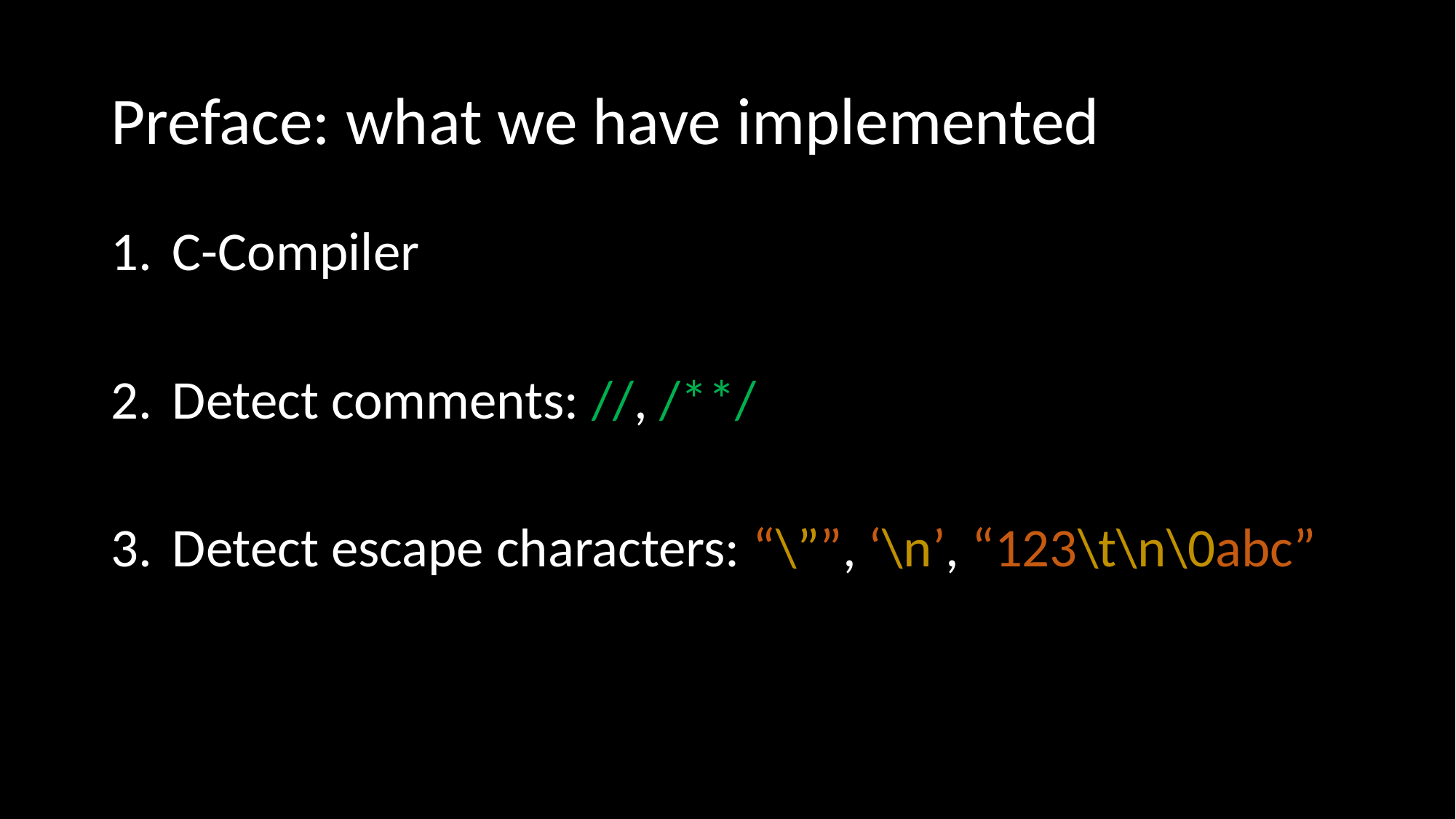

# Preface: what we have implemented
C-Compiler

Detect comments: //, /**/

Detect escape characters: “\””, ‘\n’, “123\t\n\0abc”